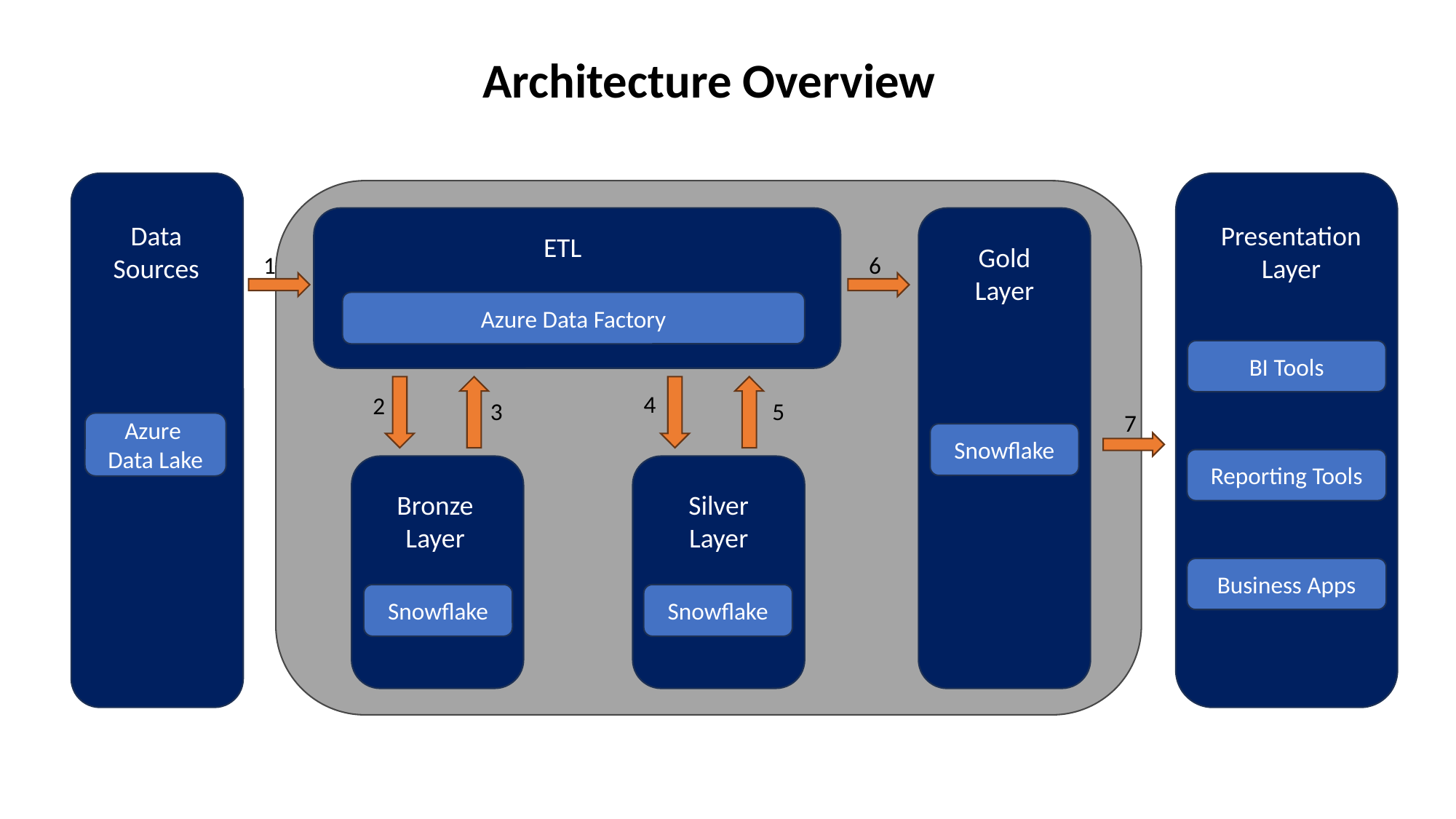

Architecture Overview

Data Sources
Presentation Layer
ETL
Gold
Layer
1
6

Azure Data Factory
BI Tools

4
2
3
5
7
Azure
Data Lake
Snowflake

Reporting Tools

Bronze
Layer
Silver
Layer
Business Apps
Snowflake
Snowflake